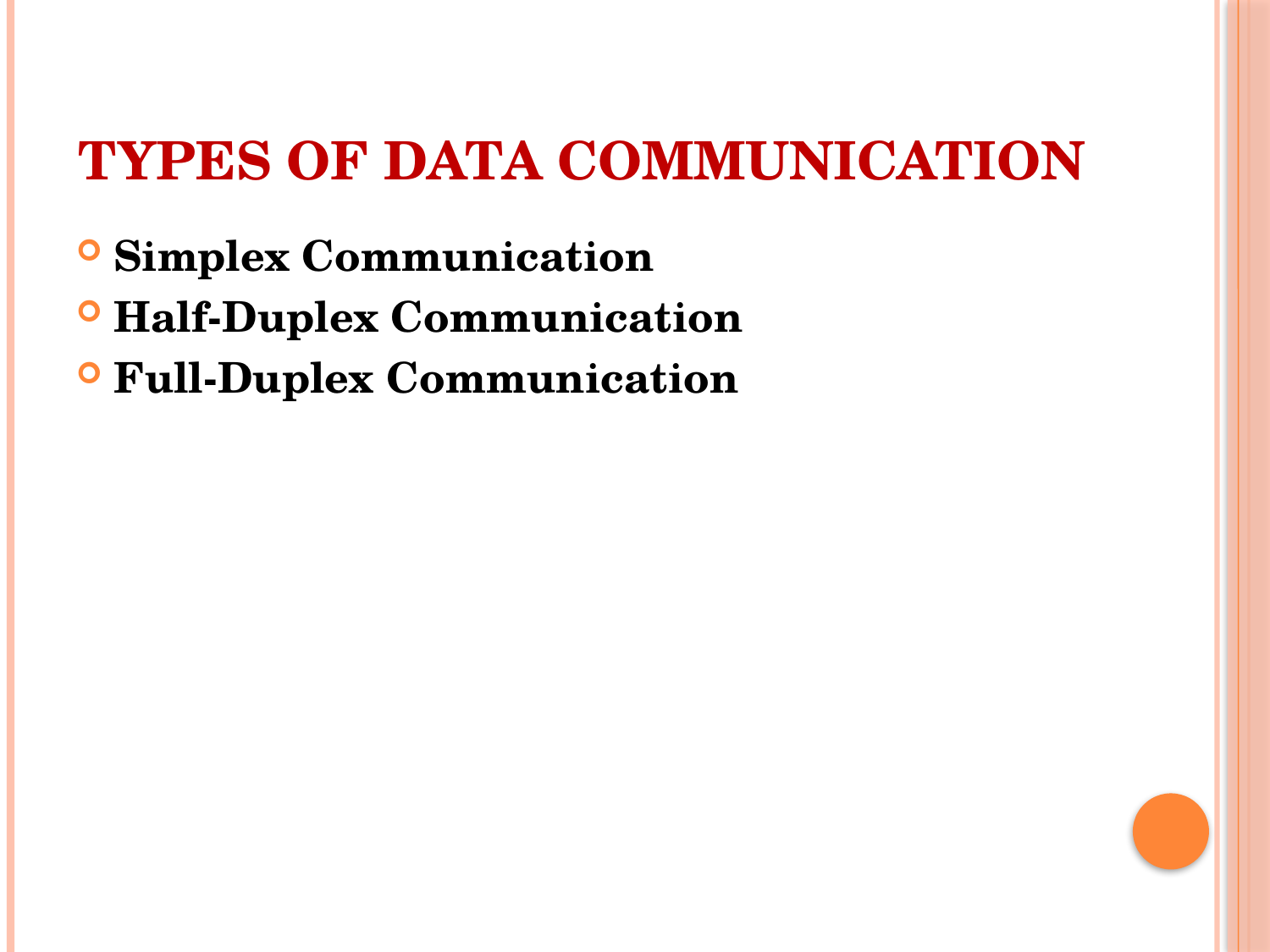

# Types of Data Communication
Simplex Communication
Half-Duplex Communication
Full-Duplex Communication